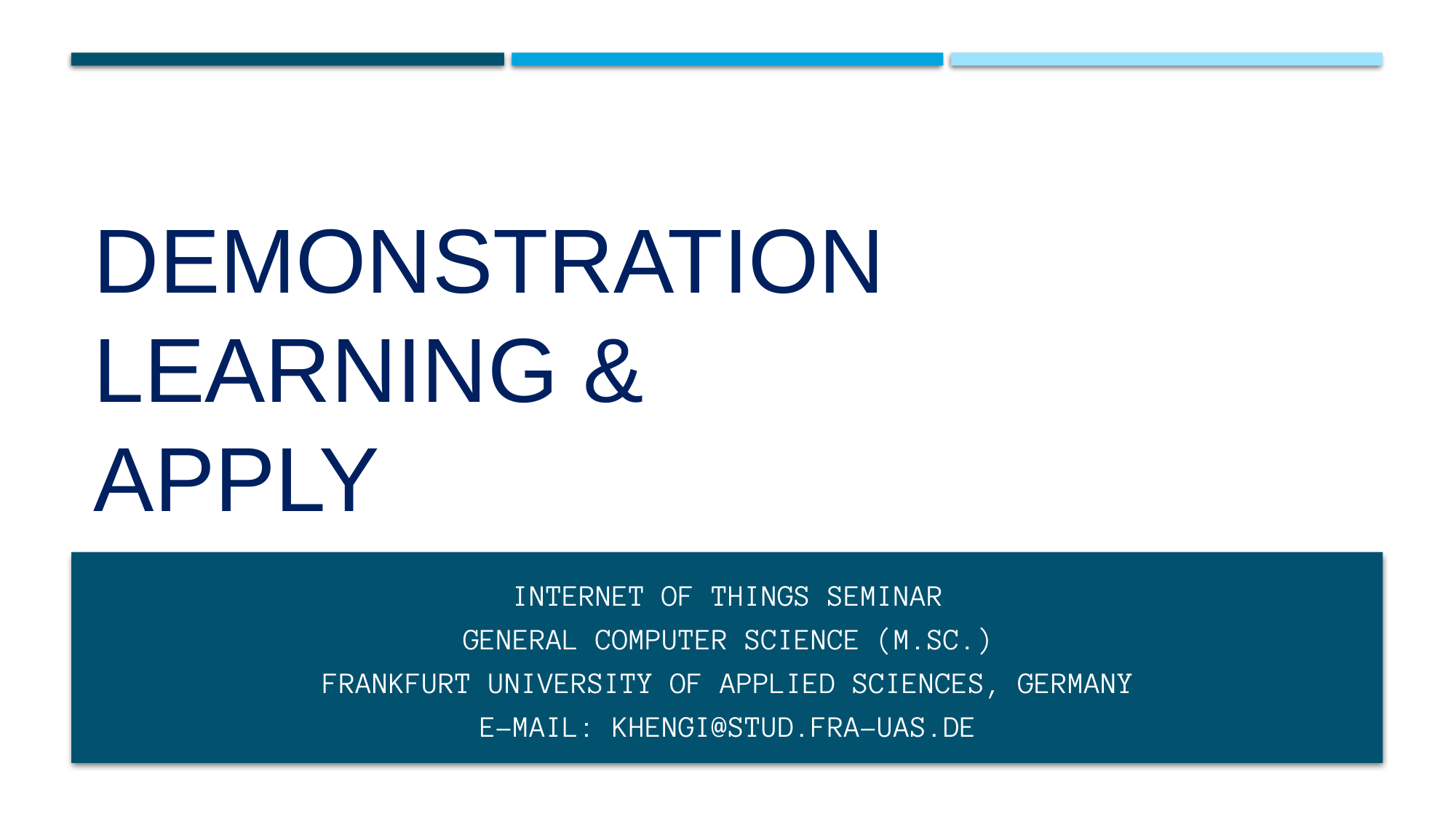

# Demonstration learning & apply
Internet of Things Seminar
general Computer science (M.Sc.)
Frankfurt University of applied Sciences, Germany
E-Mail: khengi@stud.fra-uas.de